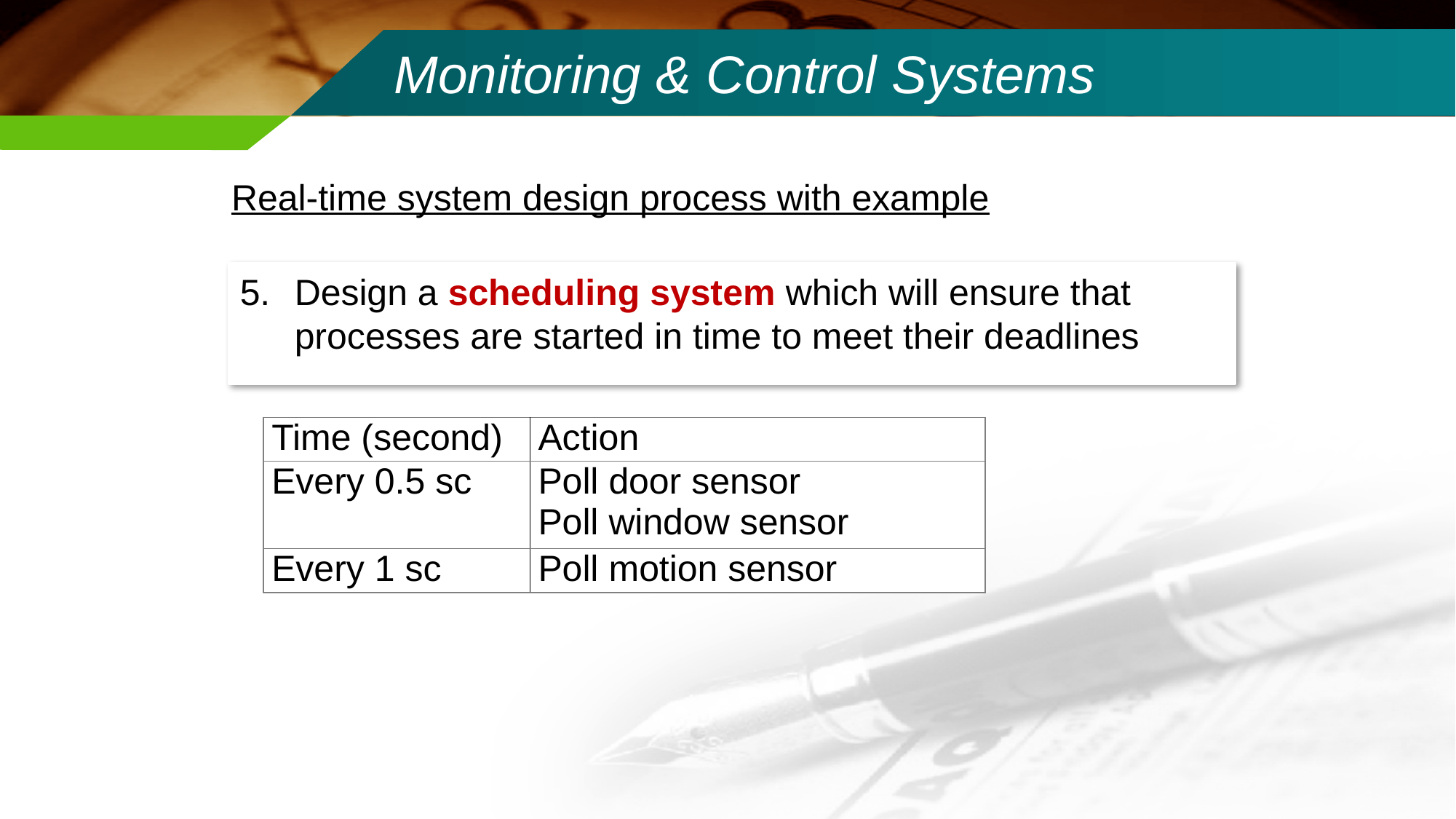

# Monitoring & Control Systems
Real-time system design process with example
Design a scheduling system which will ensure that processes are started in time to meet their deadlines

| Time (second) | Action |
| --- | --- |
| Every 0.5 sc | Poll door sensor Poll window sensor |
| Every 1 sc | Poll motion sensor |